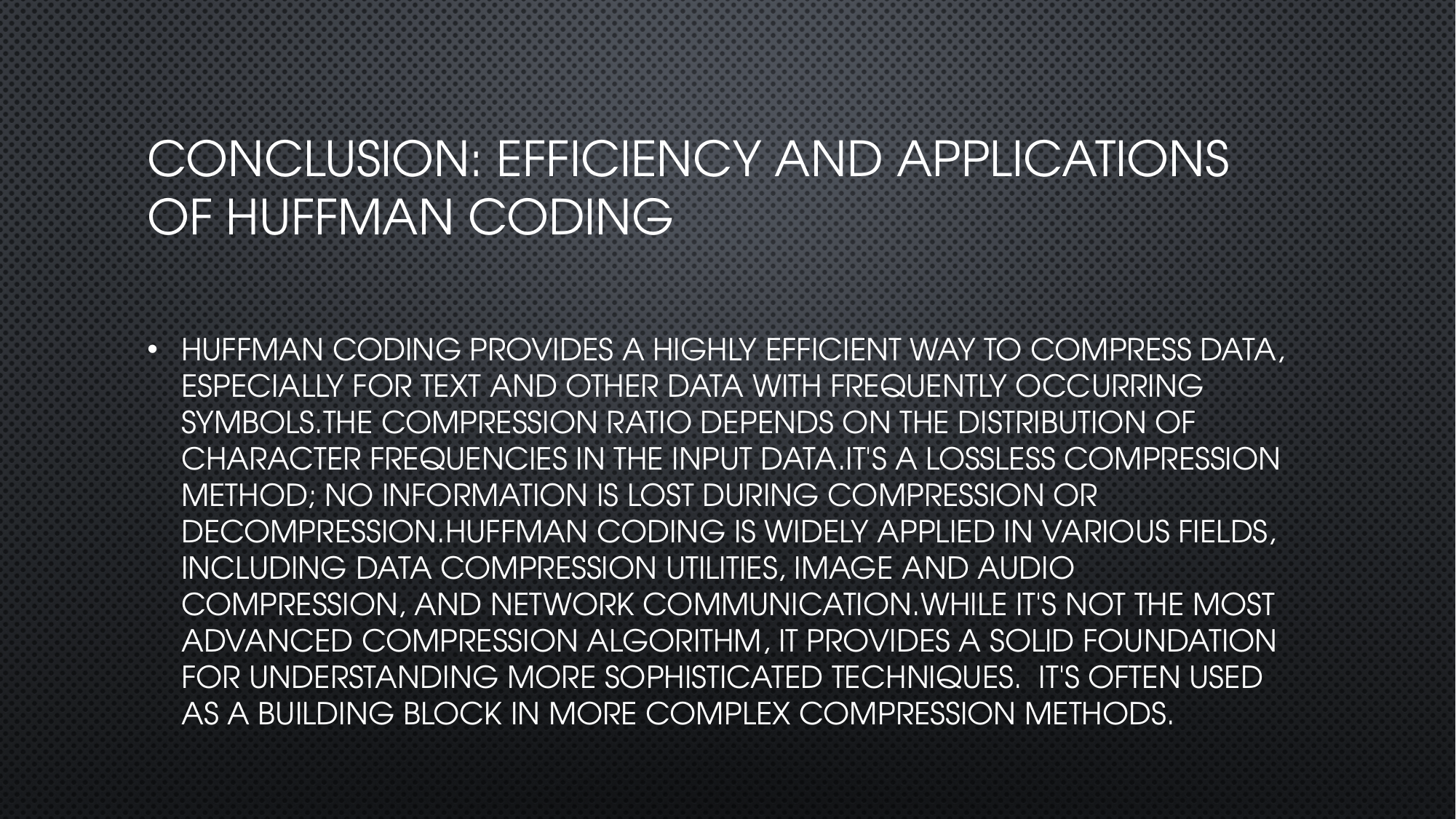

# Conclusion: Efficiency and Applications of Huffman Coding

Huffman coding provides a highly efficient way to compress data, especially for text and other data with frequently occurring symbols.The compression ratio depends on the distribution of character frequencies in the input data.It's a lossless compression method; no information is lost during compression or decompression.Huffman coding is widely applied in various fields, including data compression utilities, image and audio compression, and network communication.While it's not the most advanced compression algorithm, it provides a solid foundation for understanding more sophisticated techniques.  It's often used as a building block in more complex compression methods.